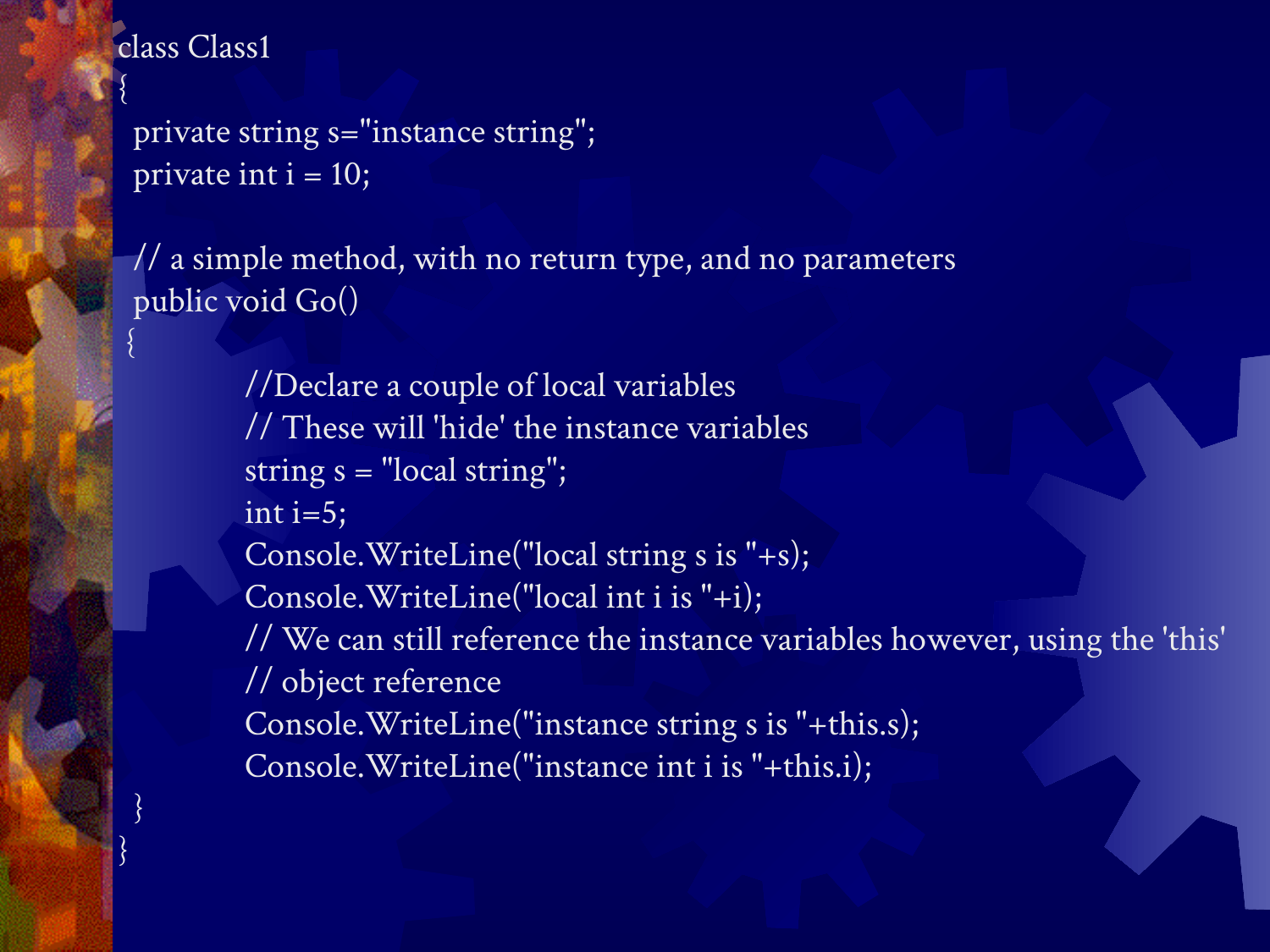

class Class1
{
  private string s="instance string";
  private int i = 10;

  // a simple method, with no return type, and no parameters
  public void Go()
 {
    	//Declare a couple of local variables
   	// These will 'hide' the instance variables
 	string s = "local string";
  	int i=5;
 	Console.WriteLine("local string s is "+s);
 	Console.WriteLine("local int i is "+i);
	// We can still reference the instance variables however, using the 'this'
	// object reference
	Console.WriteLine("instance string s is "+this.s);
	Console.WriteLine("instance int i is "+this.i);
  }
}